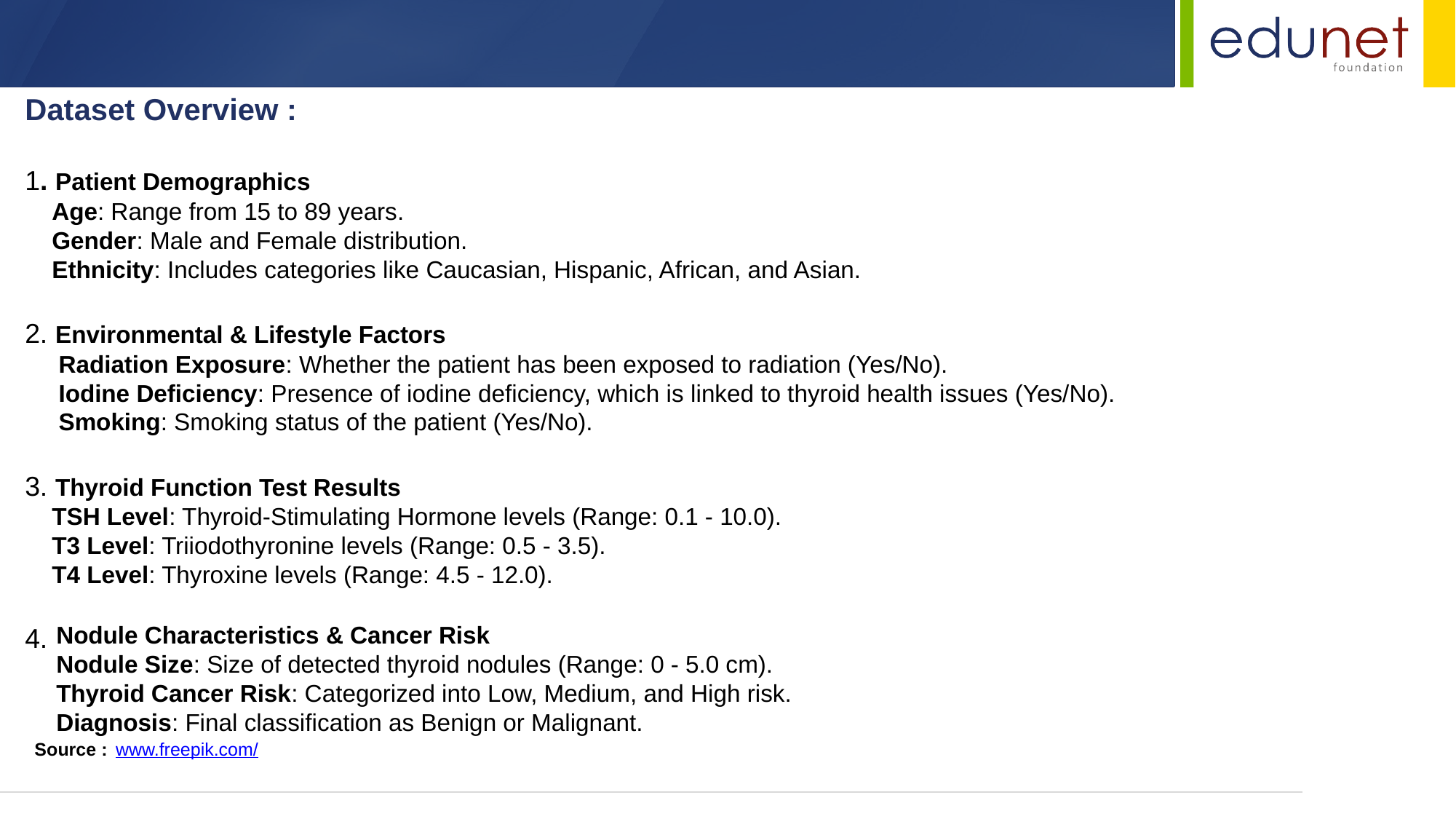

Dataset Overview :

1. Patient Demographics
    Age: Range from 15 to 89 years.
    Gender: Male and Female distribution.
    Ethnicity: Includes categories like Caucasian, Hispanic, African, and Asian.

2. Environmental & Lifestyle Factors
     Radiation Exposure: Whether the patient has been exposed to radiation (Yes/No).
     Iodine Deficiency: Presence of iodine deficiency, which is linked to thyroid health issues (Yes/No).
     Smoking: Smoking status of the patient (Yes/No).

3. Thyroid Function Test Results
    TSH Level: Thyroid-Stimulating Hormone levels (Range: 0.1 - 10.0).
    T3 Level: Triiodothyronine levels (Range: 0.5 - 3.5).
    T4 Level: Thyroxine levels (Range: 4.5 - 12.0).

4.
Nodule Characteristics & Cancer Risk
Nodule Size: Size of detected thyroid nodules (Range: 0 - 5.0 cm).
Thyroid Cancer Risk: Categorized into Low, Medium, and High risk.
Diagnosis: Final classification as Benign or Malignant.
Source :
www.freepik.com/